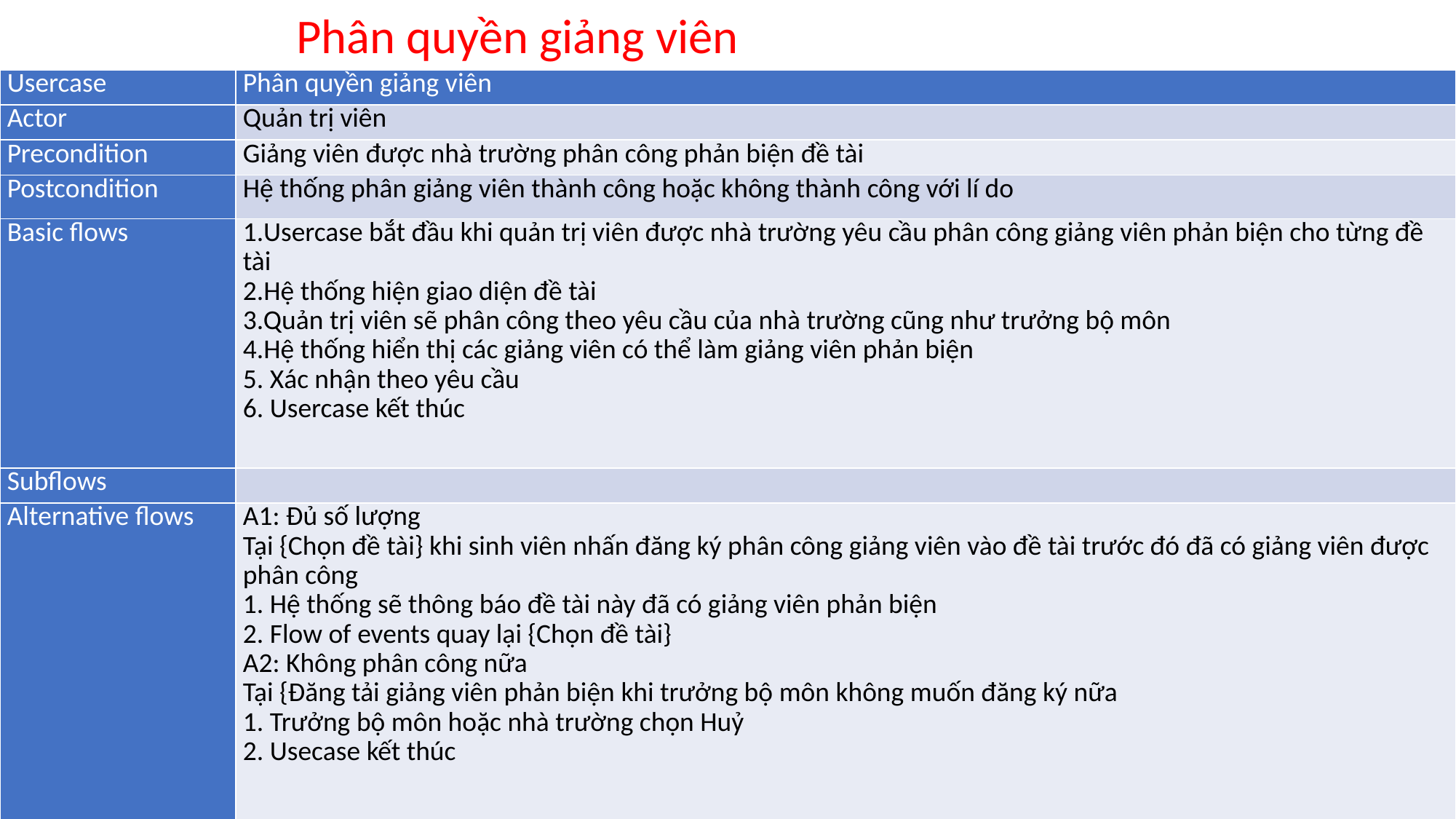

Phân quyền giảng viên
| Usercase | Phân quyền giảng viên |
| --- | --- |
| Actor | Quản trị viên |
| Precondition | Giảng viên được nhà trường phân công phản biện đề tài |
| Postcondition | Hệ thống phân giảng viên thành công hoặc không thành công với lí do |
| Basic flows | 1.Usercase bắt đầu khi quản trị viên được nhà trường yêu cầu phân công giảng viên phản biện cho từng đề tài 2.Hệ thống hiện giao diện đề tài 3.Quản trị viên sẽ phân công theo yêu cầu của nhà trường cũng như trưởng bộ môn 4.Hệ thống hiển thị các giảng viên có thể làm giảng viên phản biện 5. Xác nhận theo yêu cầu 6. Usercase kết thúc |
| Subflows |  |
| Alternative flows | A1: Đủ số lượng Tại {Chọn đề tài} khi sinh viên nhấn đăng ký phân công giảng viên vào đề tài trước đó đã có giảng viên được phân công 1. Hệ thống sẽ thông báo đề tài này đã có giảng viên phản biện 2. Flow of events quay lại {Chọn đề tài} A2: Không phân công nữa Tại {Đăng tải giảng viên phản biện khi trưởng bộ môn không muốn đăng ký nữa 1. Trưởng bộ môn hoặc nhà trường chọn Huỷ 2. Usecase kết thúc |